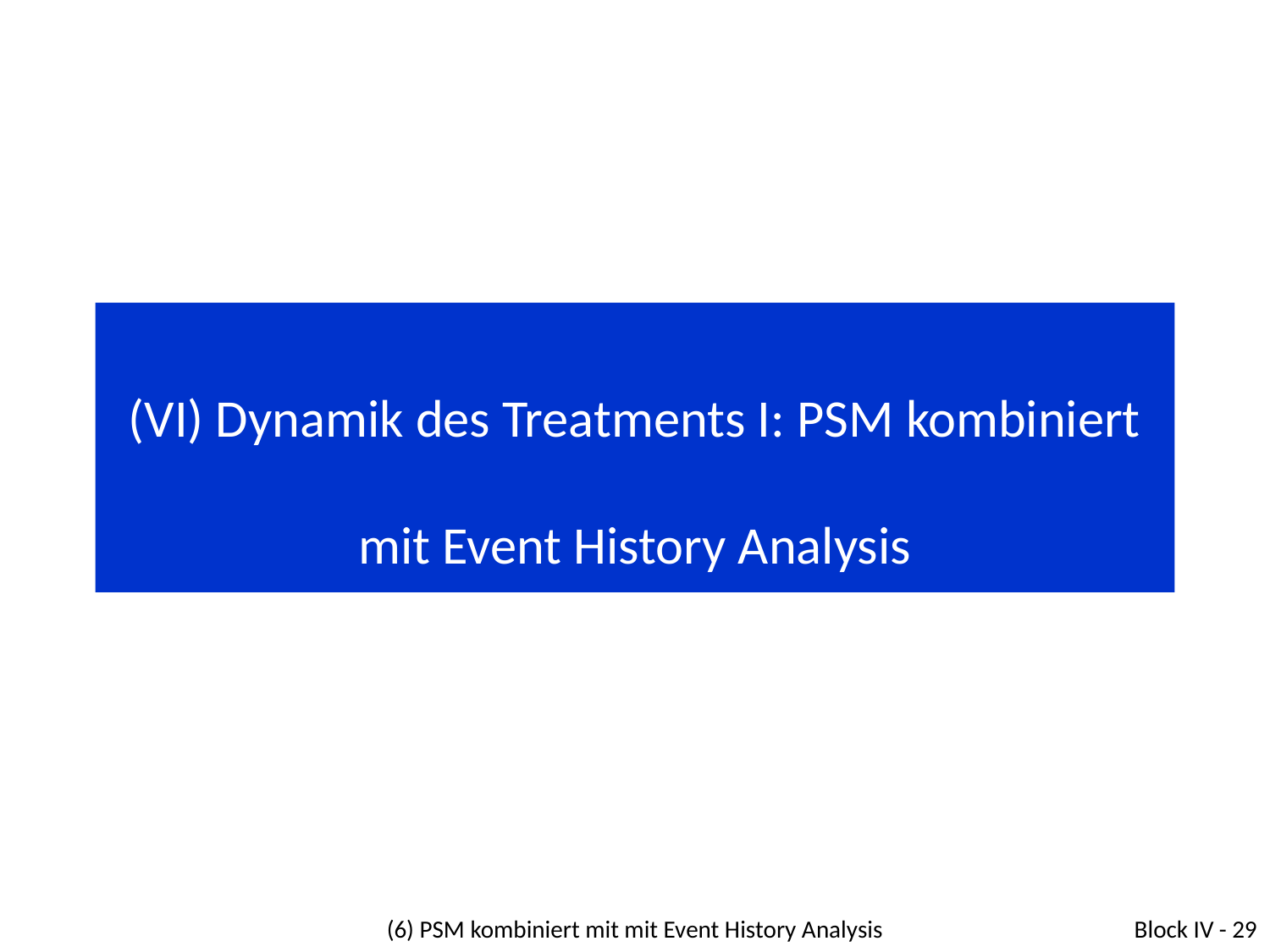

# (VI) Dynamik des Treatments I: PSM kombiniert mit Event History Analysis
(6) PSM kombiniert mit mit Event History Analysis
Block IV - 29